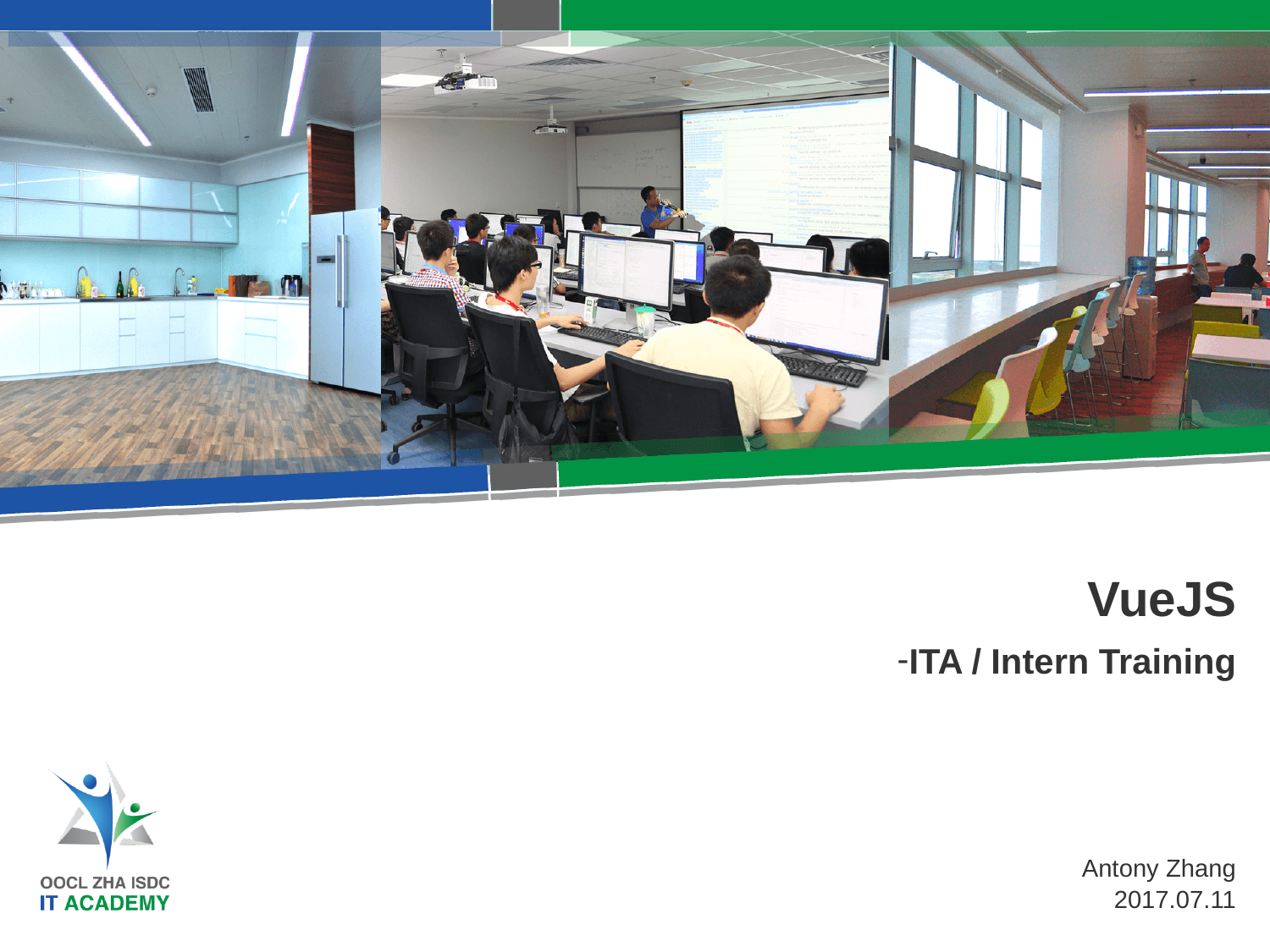

VueJS
ITA / Intern Training
Antony Zhang
2017.07.11